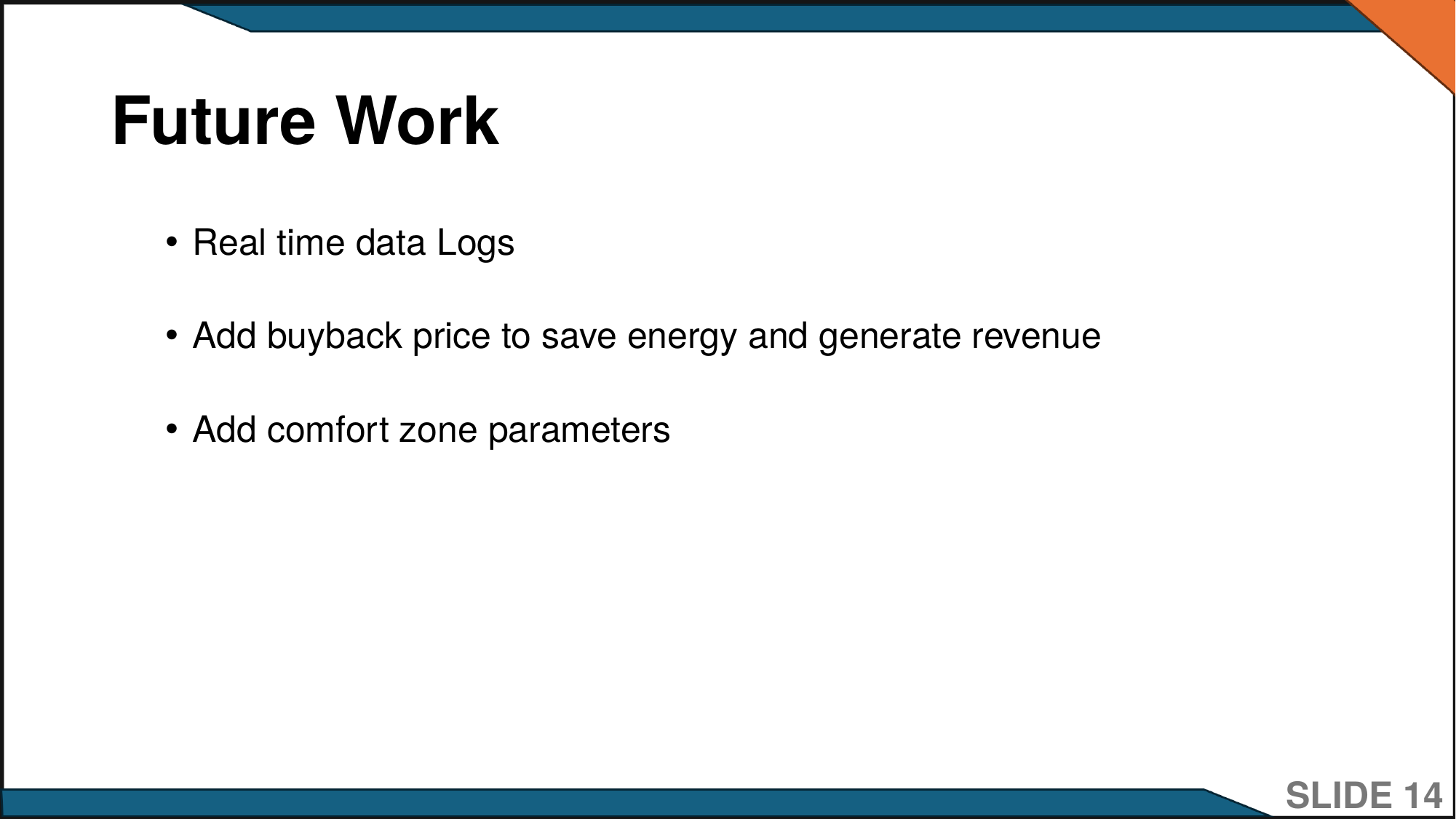

# Future Work
Real time data Logs

Add buyback price to save energy and generate revenue

Add comfort zone parameters
SLIDE 14